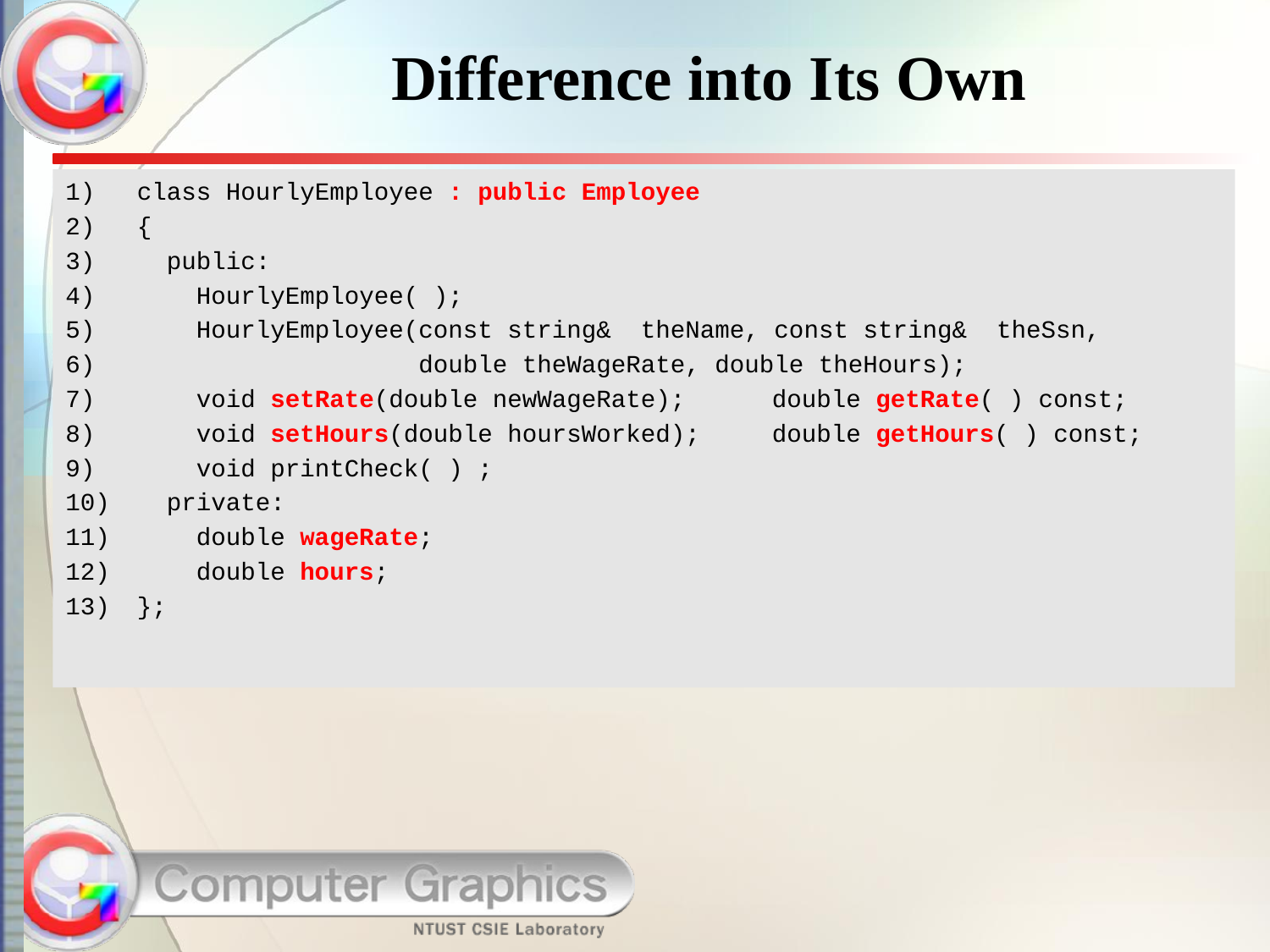

# Difference into Its Own
class HourlyEmployee : public Employee
{
  public:
    HourlyEmployee( );
    HourlyEmployee(const string&  theName, const string&  theSsn,
                   double theWageRate, double theHours);
    void setRate(double newWageRate);    	double getRate( ) const;
    void setHours(double hoursWorked);    	double getHours( ) const;
    void printCheck( ) ;
  private:
    double wageRate;
    double hours;
};